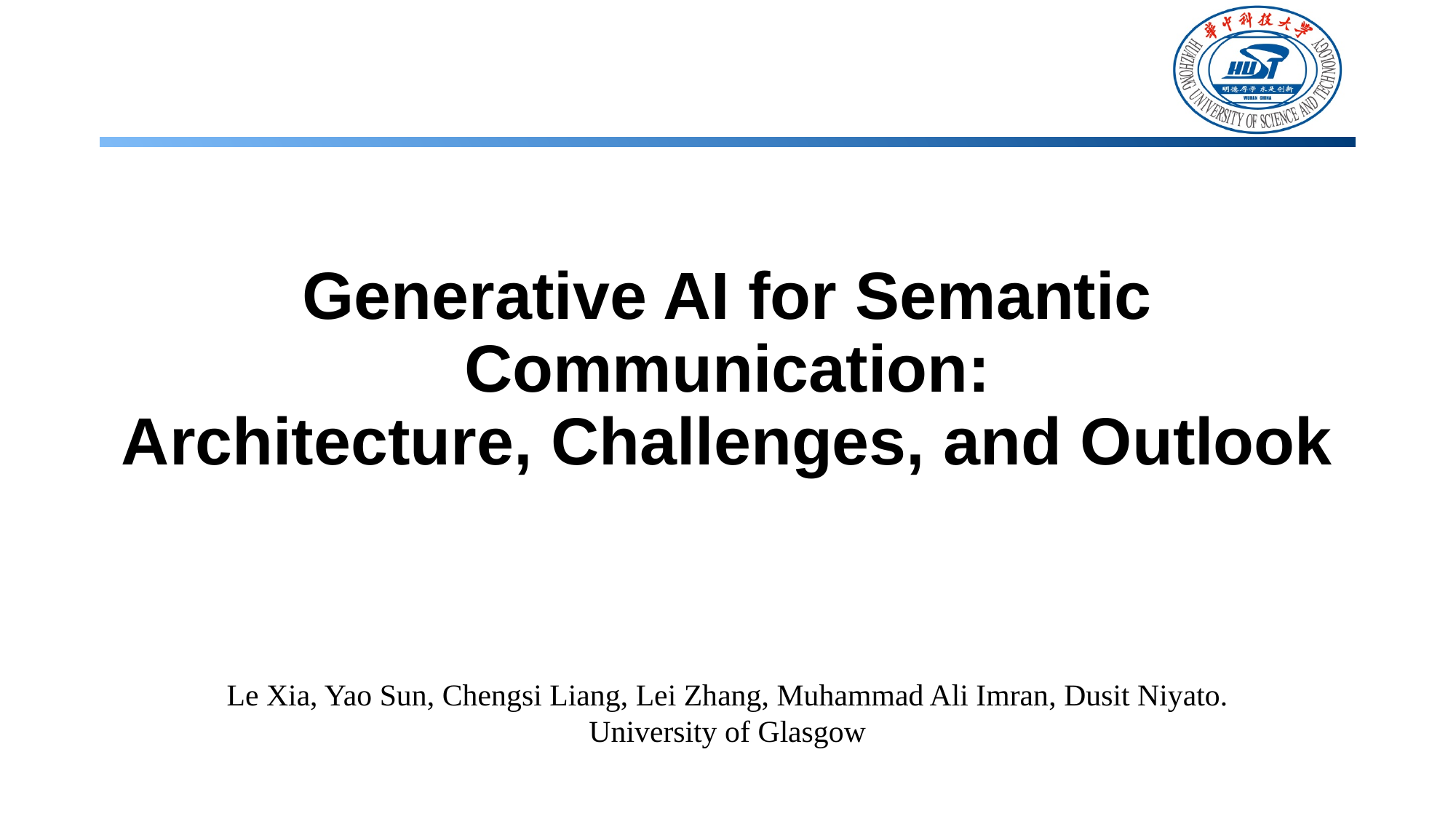

Generative AI for Semantic Communication:
Architecture, Challenges, and Outlook
Le Xia, Yao Sun, Chengsi Liang, Lei Zhang, Muhammad Ali Imran, Dusit Niyato.
University of Glasgow